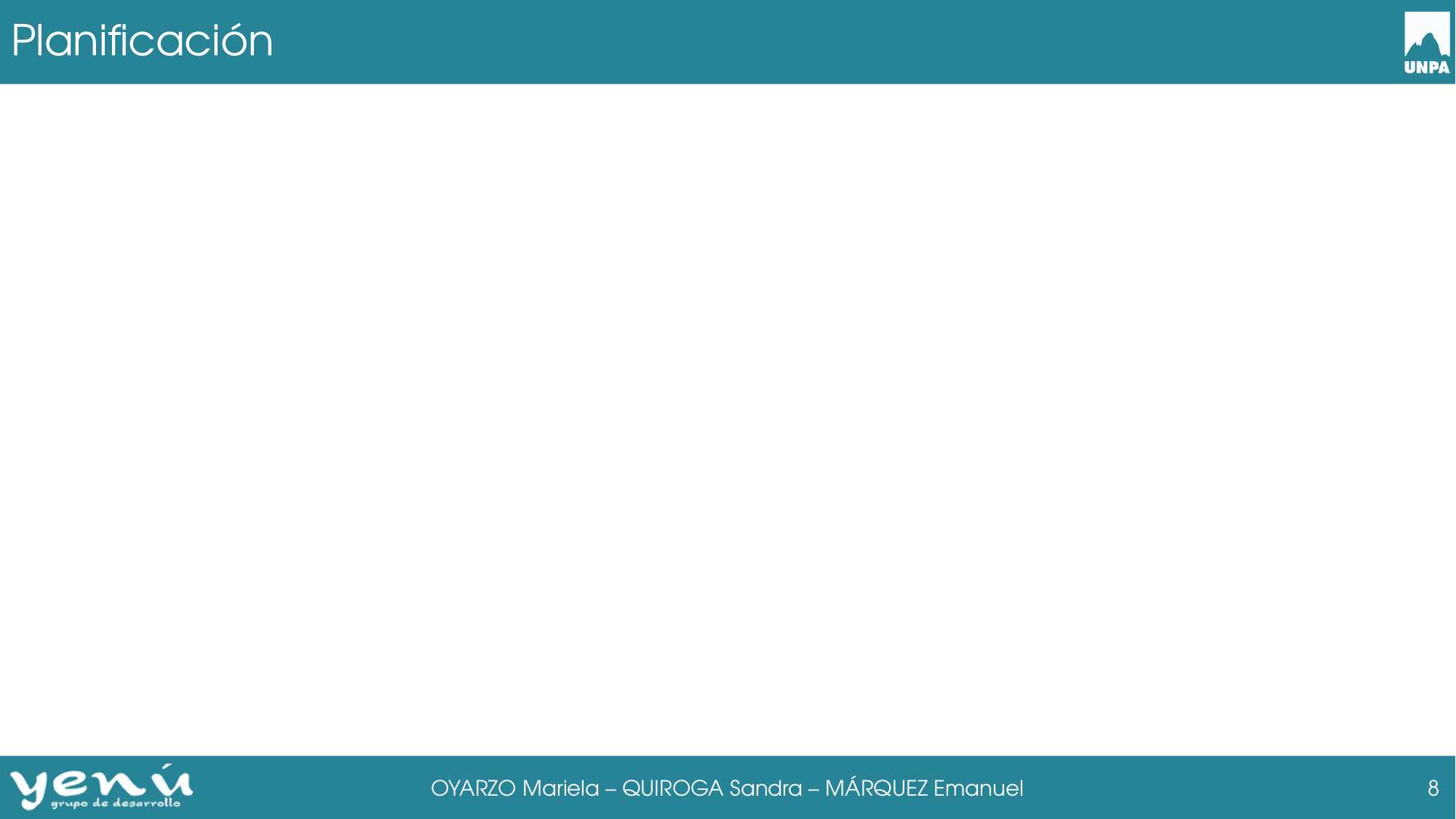

# Planificación

OYARZO Mariela – QUIROGA Sandra – MÁRQUEZ Emanuel
8